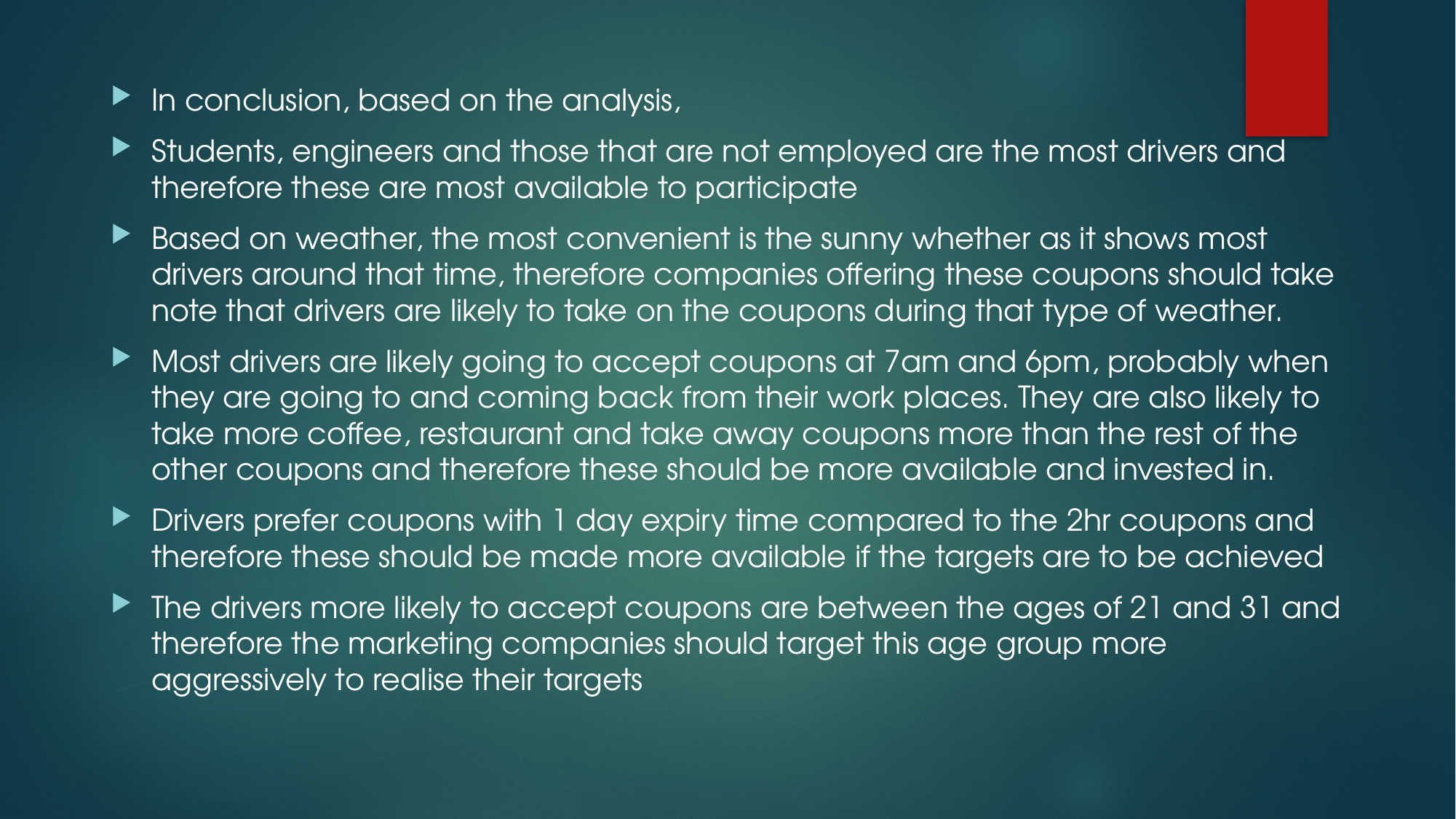

In conclusion, based on the analysis,
Students, engineers and those that are not employed are the most drivers and therefore these are most available to participate
Based on weather, the most convenient is the sunny whether as it shows most drivers around that time, therefore companies offering these coupons should take note that drivers are likely to take on the coupons during that type of weather.
Most drivers are likely going to accept coupons at 7am and 6pm, probably when they are going to and coming back from their work places. They are also likely to take more coffee, restaurant and take away coupons more than the rest of the other coupons and therefore these should be more available and invested in.
Drivers prefer coupons with 1 day expiry time compared to the 2hr coupons and therefore these should be made more available if the targets are to be achieved
The drivers more likely to accept coupons are between the ages of 21 and 31 and therefore the marketing companies should target this age group more aggressively to realise their targets